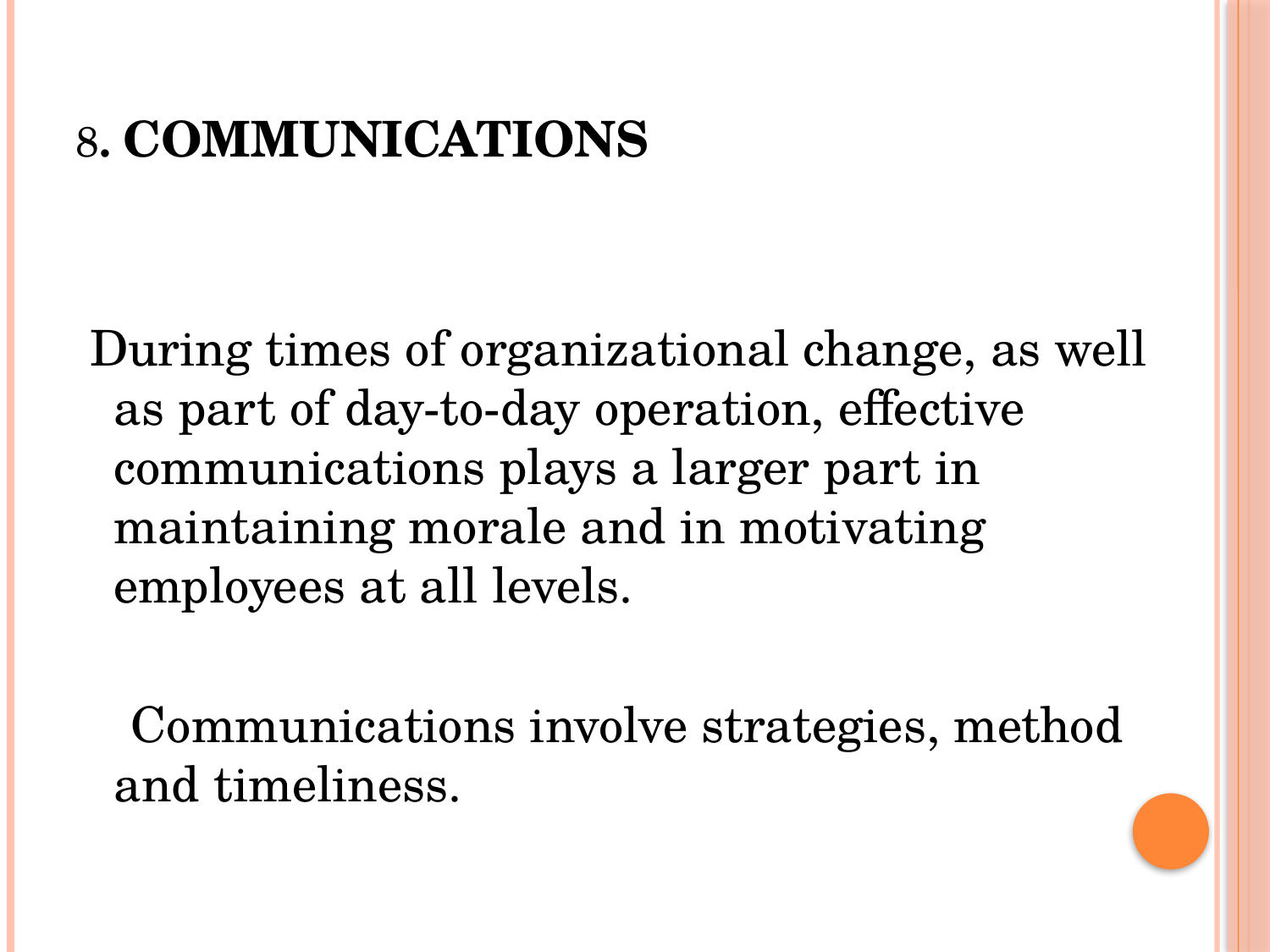

8. COMMUNICATIONS

 During times of organizational change, as well as part of day-to-day operation, effective communications plays a larger part in maintaining morale and in motivating employees at all levels.

    Communications involve strategies, method and timeliness.